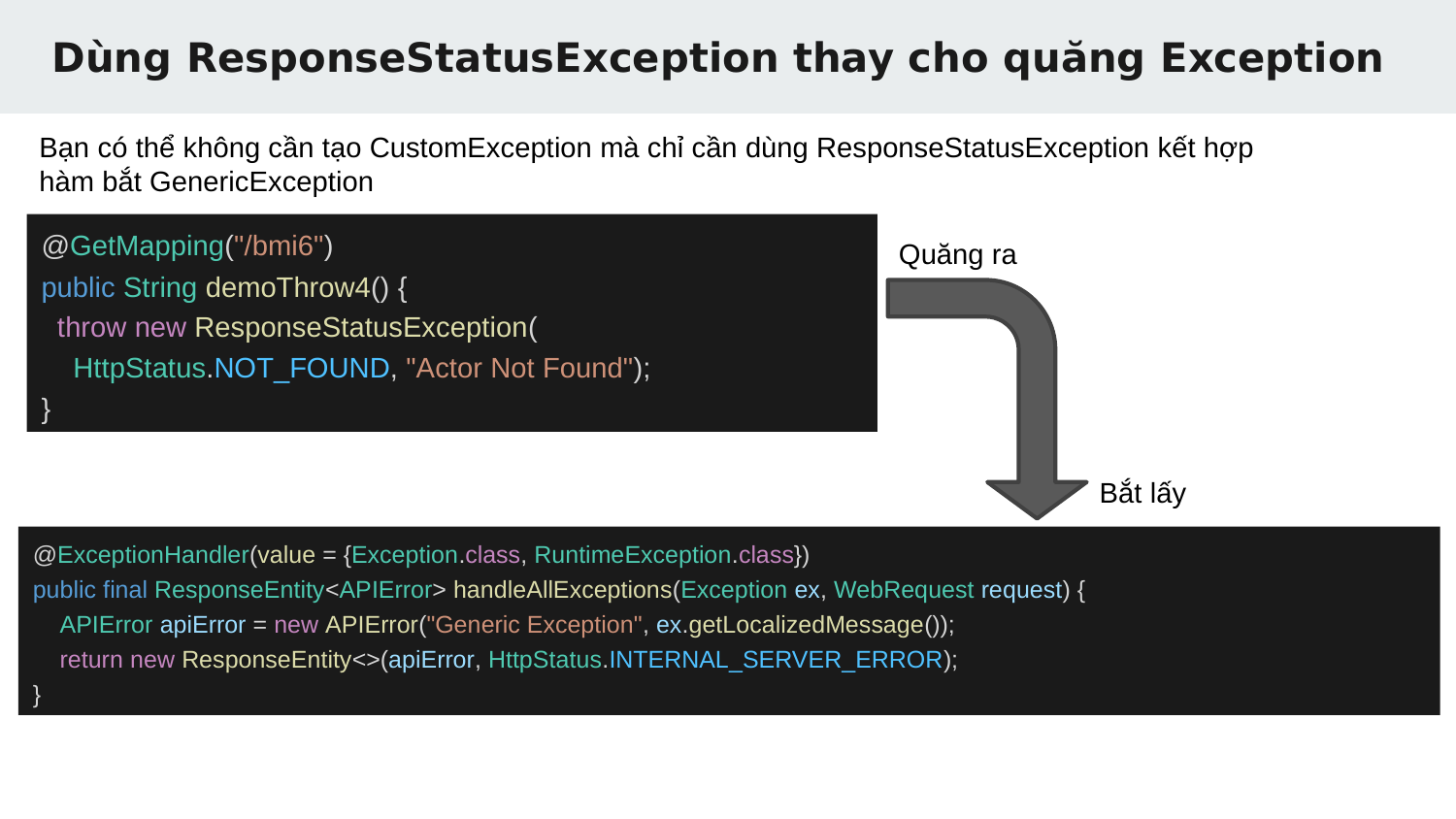

# Dùng ResponseStatusException thay cho quăng Exception
Bạn có thể không cần tạo CustomException mà chỉ cần dùng ResponseStatusException kết hợp
hàm bắt GenericException
@GetMapping("/bmi6")
public String demoThrow4() {
  throw new ResponseStatusException(
    HttpStatus.NOT_FOUND, "Actor Not Found");
}
Quăng ra

Bắt lấy
@ExceptionHandler(value = {Exception.class, RuntimeException.class})
public final ResponseEntity<APIError> handleAllExceptions(Exception ex, WebRequest request) {
    APIError apiError = new APIError("Generic Exception", ex.getLocalizedMessage());
    return new ResponseEntity<>(apiError, HttpStatus.INTERNAL_SERVER_ERROR);
}